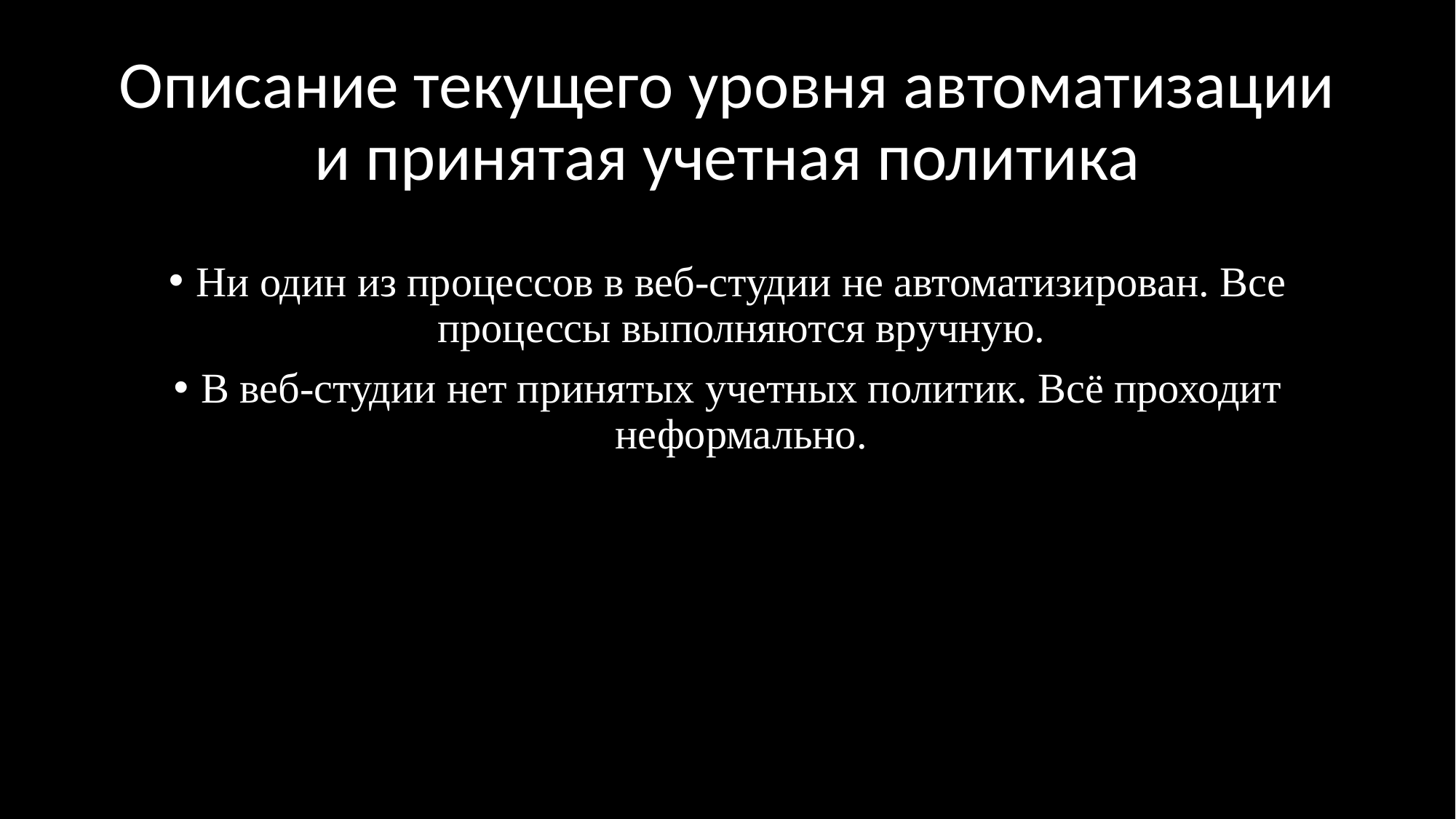

# Описание текущего уровня автоматизации и принятая учетная политика
Ни один из процессов в веб-студии не автоматизирован. Все процессы выполняются вручную.
В веб-студии нет принятых учетных политик. Всё проходит неформально.